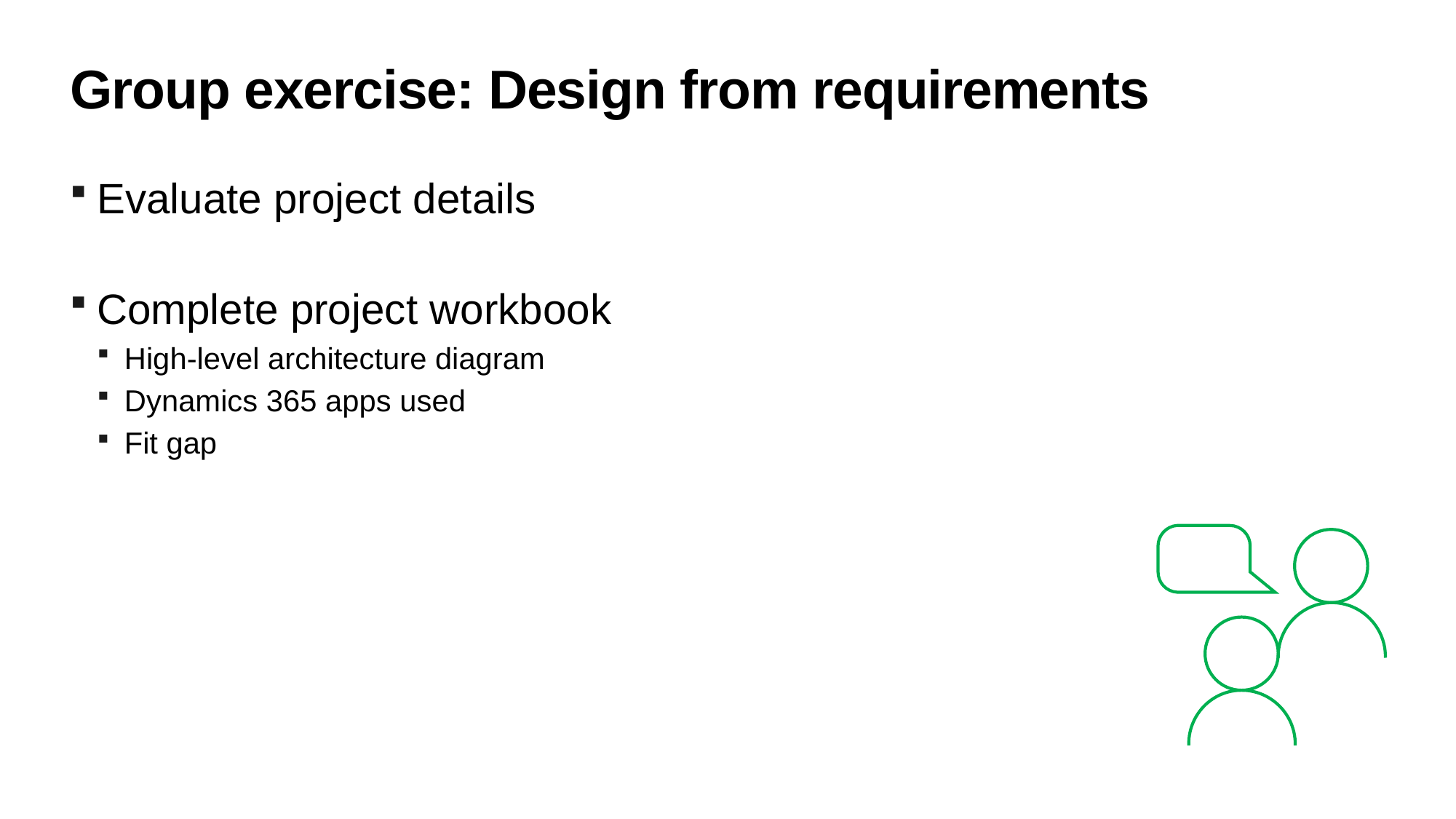

# Group exercise: Design from requirements
Evaluate project details
Complete project workbook
High-level architecture diagram
Dynamics 365 apps used
Fit gap